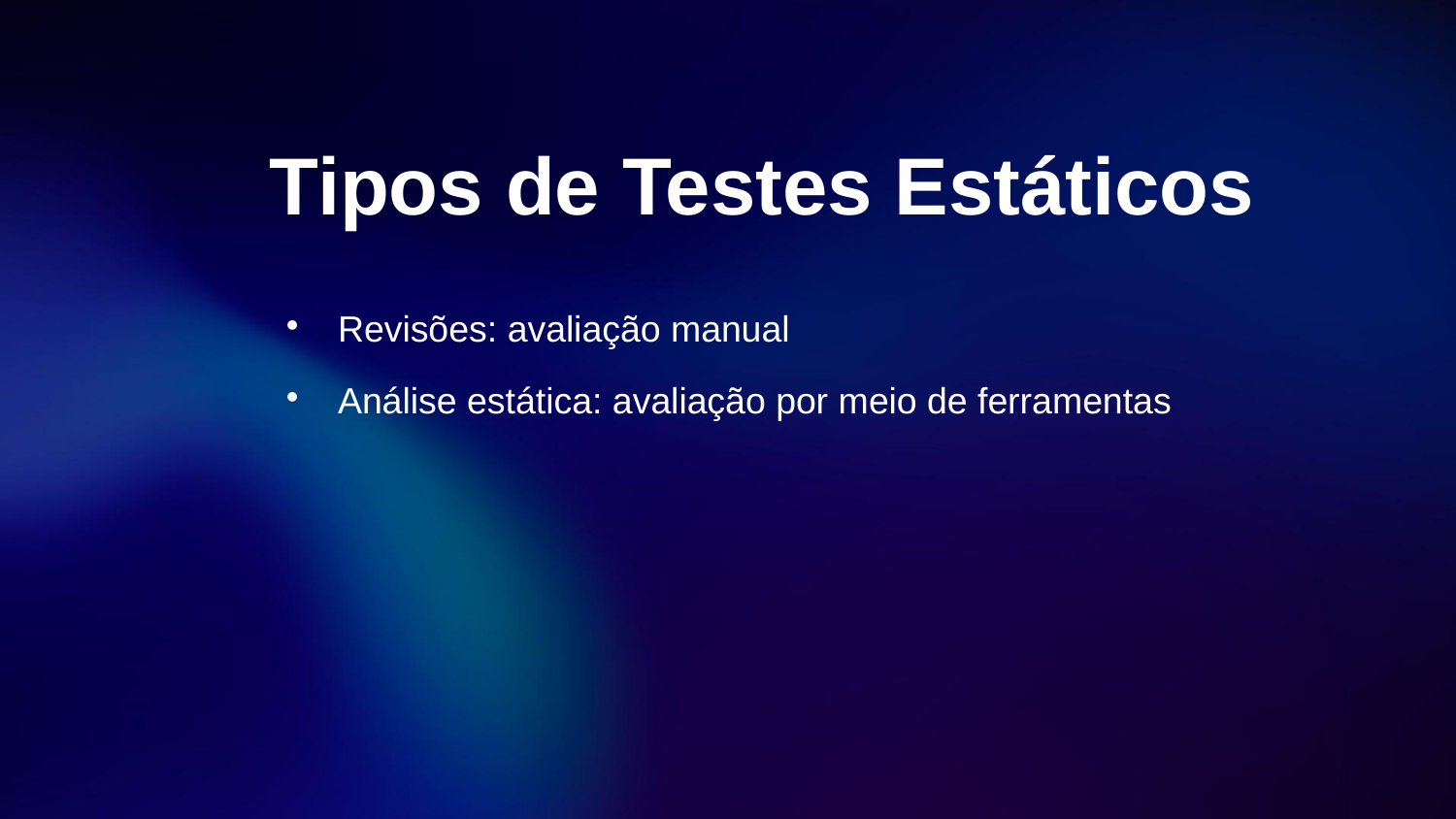

# Tipos de Testes Estáticos

Revisões: avaliação manual
Análise estática: avaliação por meio de ferramentas